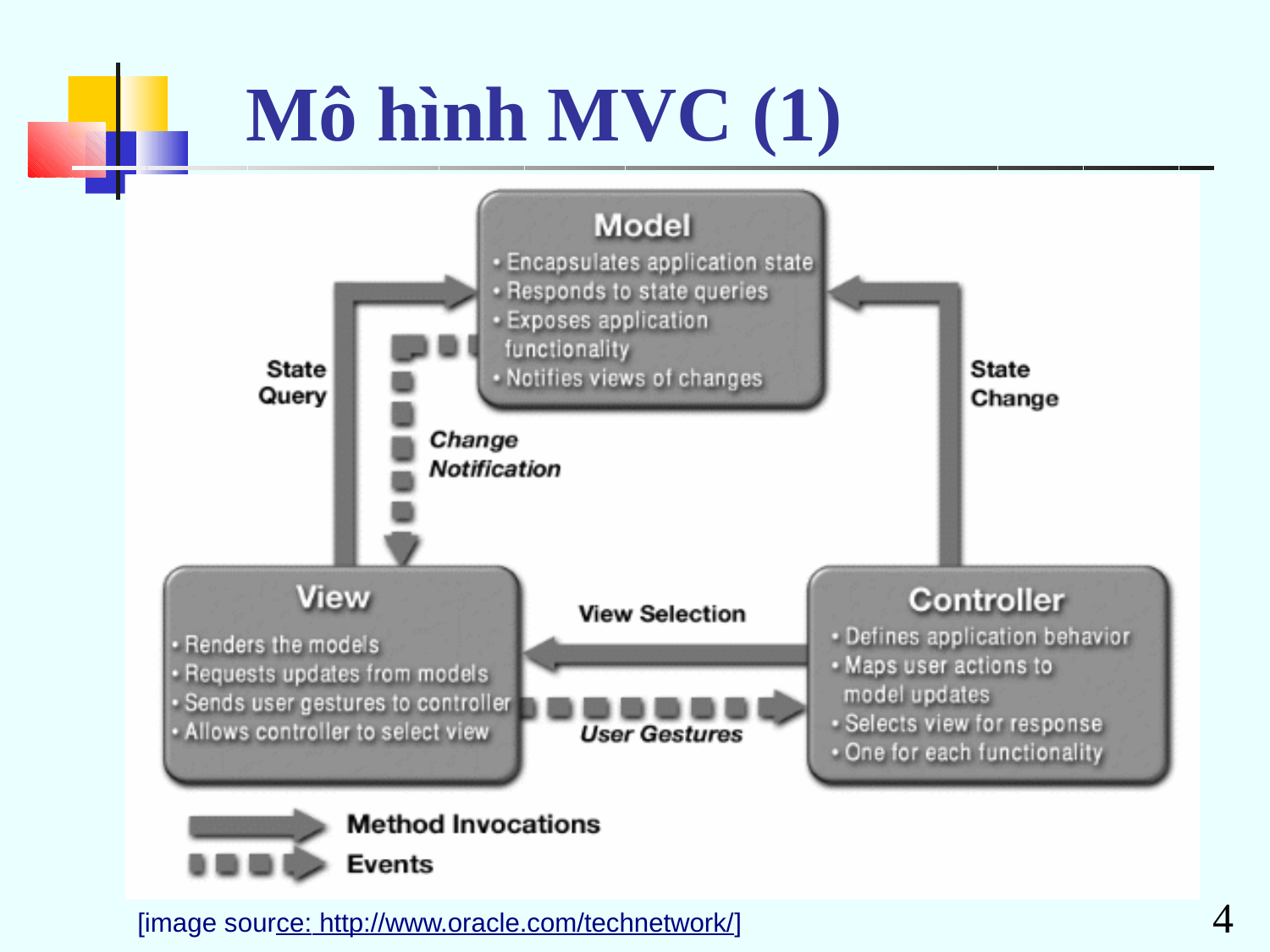

# Mô hình MVC (1)

4
[image source: http://www.oracle.com/technetwork/]